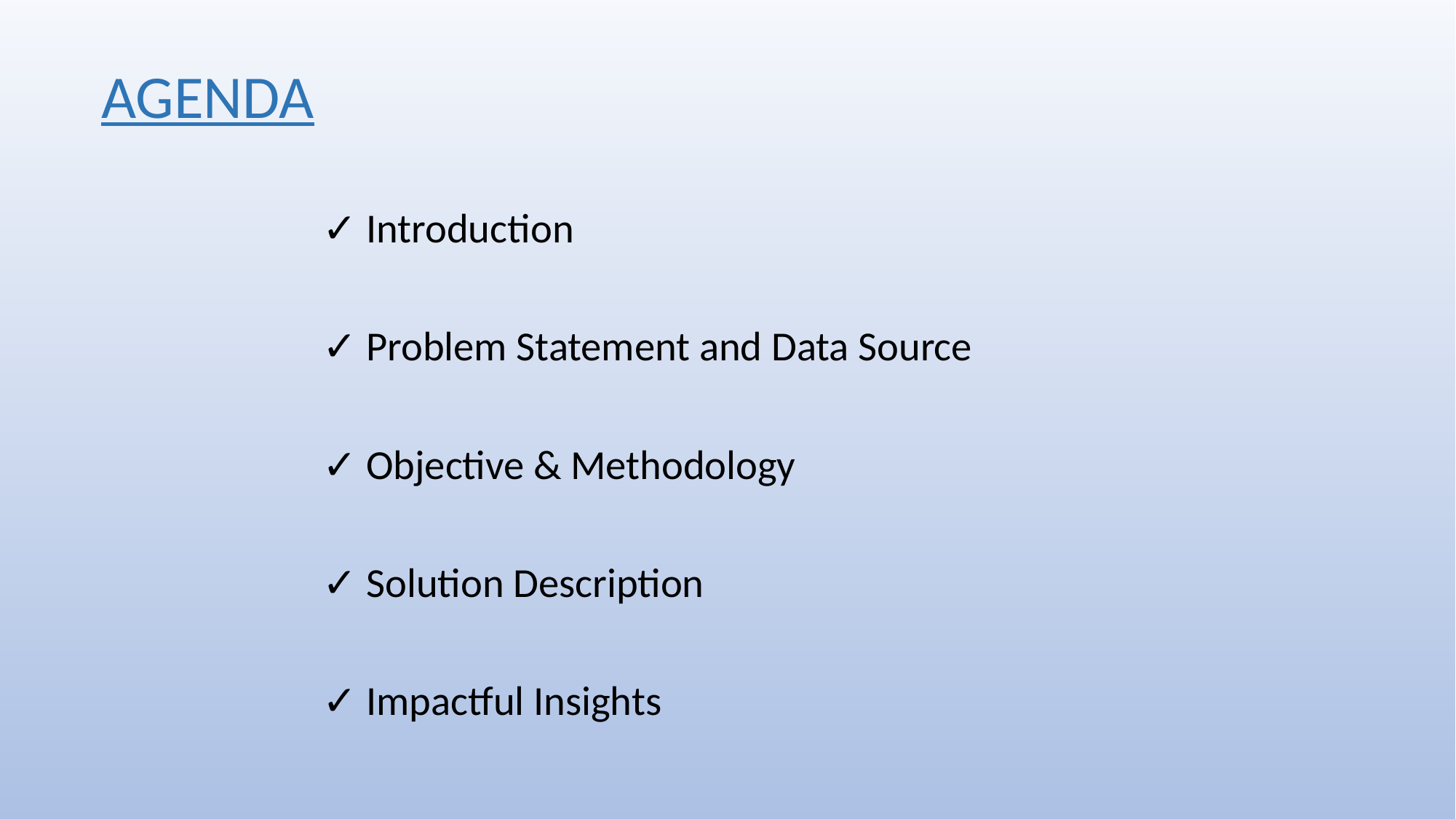

# AGENDA
✓ Introduction

✓ Problem Statement and Data Source

✓ Objective & Methodology

✓ Solution Description

✓ Impactful Insights